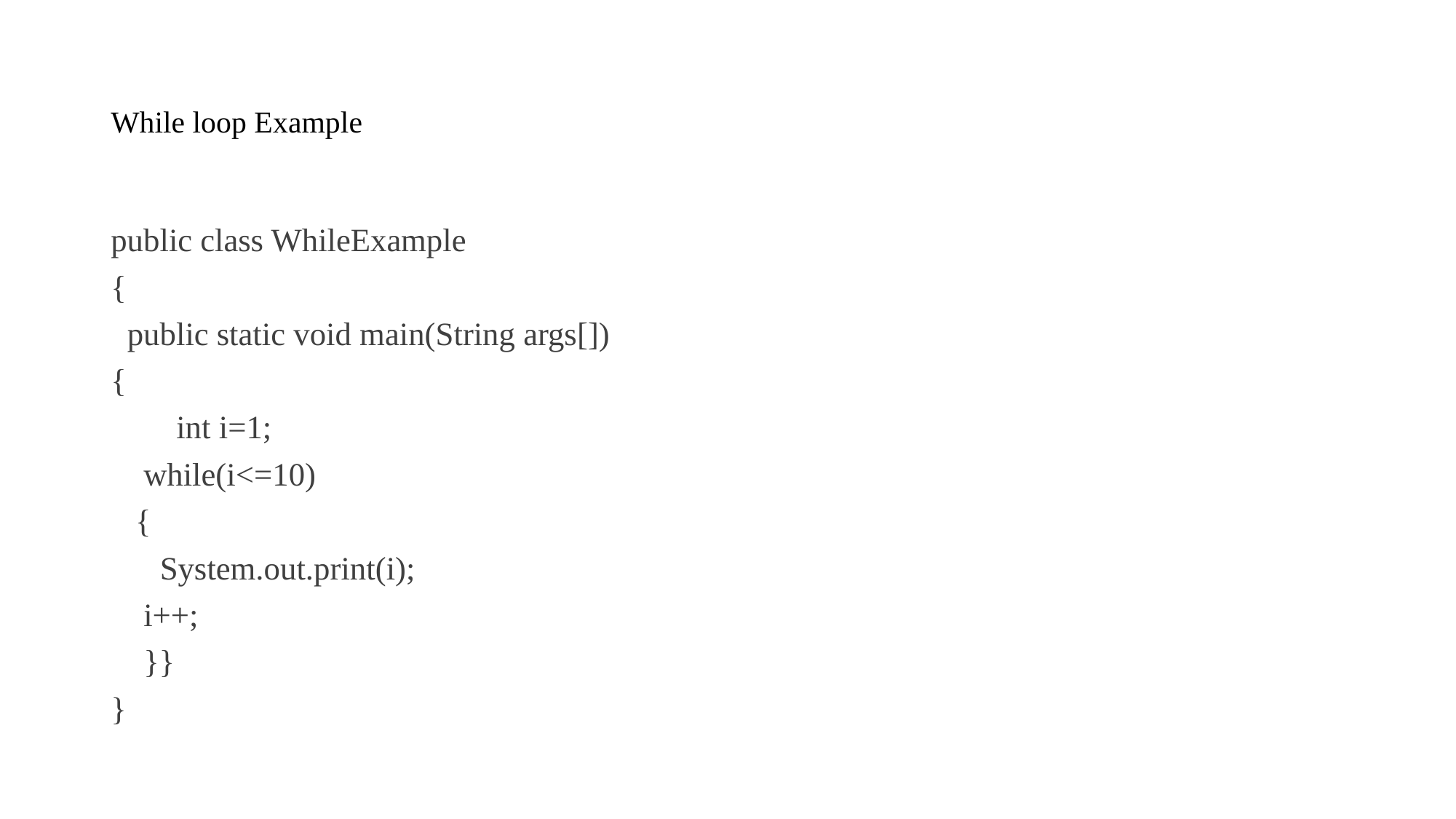

# While loop Example
public class WhileExample
{
  public static void main(String args[])
{
        int i=1;
    while(i<=10)
   {
      System.out.print(i);
    i++;
    }}
}